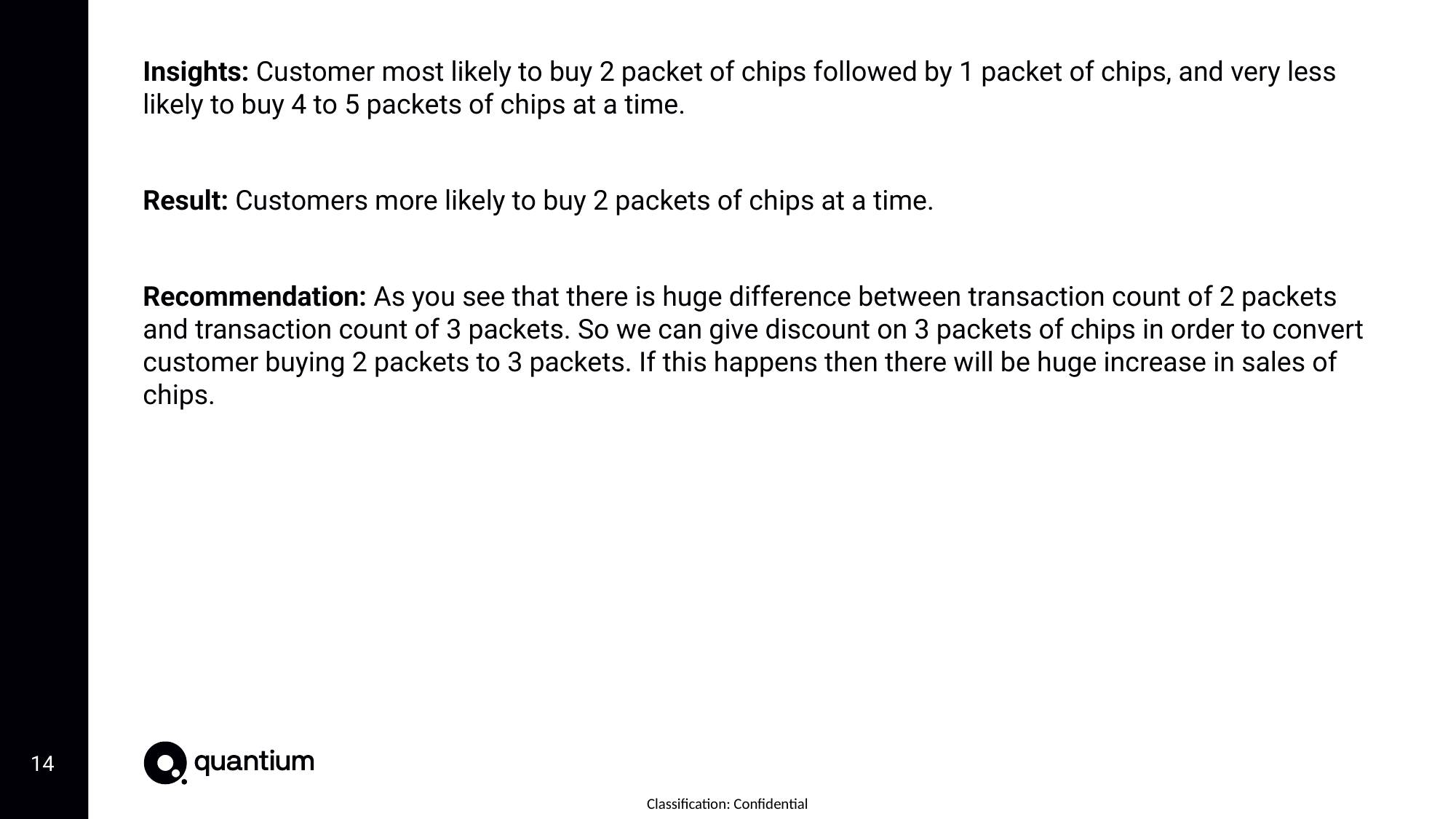

Insights: Customer most likely to buy 2 packet of chips followed by 1 packet of chips, and very less likely to buy 4 to 5 packets of chips at a time.

Result: Customers more likely to buy 2 packets of chips at a time.

Recommendation: As you see that there is huge difference between transaction count of 2 packets and transaction count of 3 packets. So we can give discount on 3 packets of chips in order to convert customer buying 2 packets to 3 packets. If this happens then there will be huge increase in sales of chips.